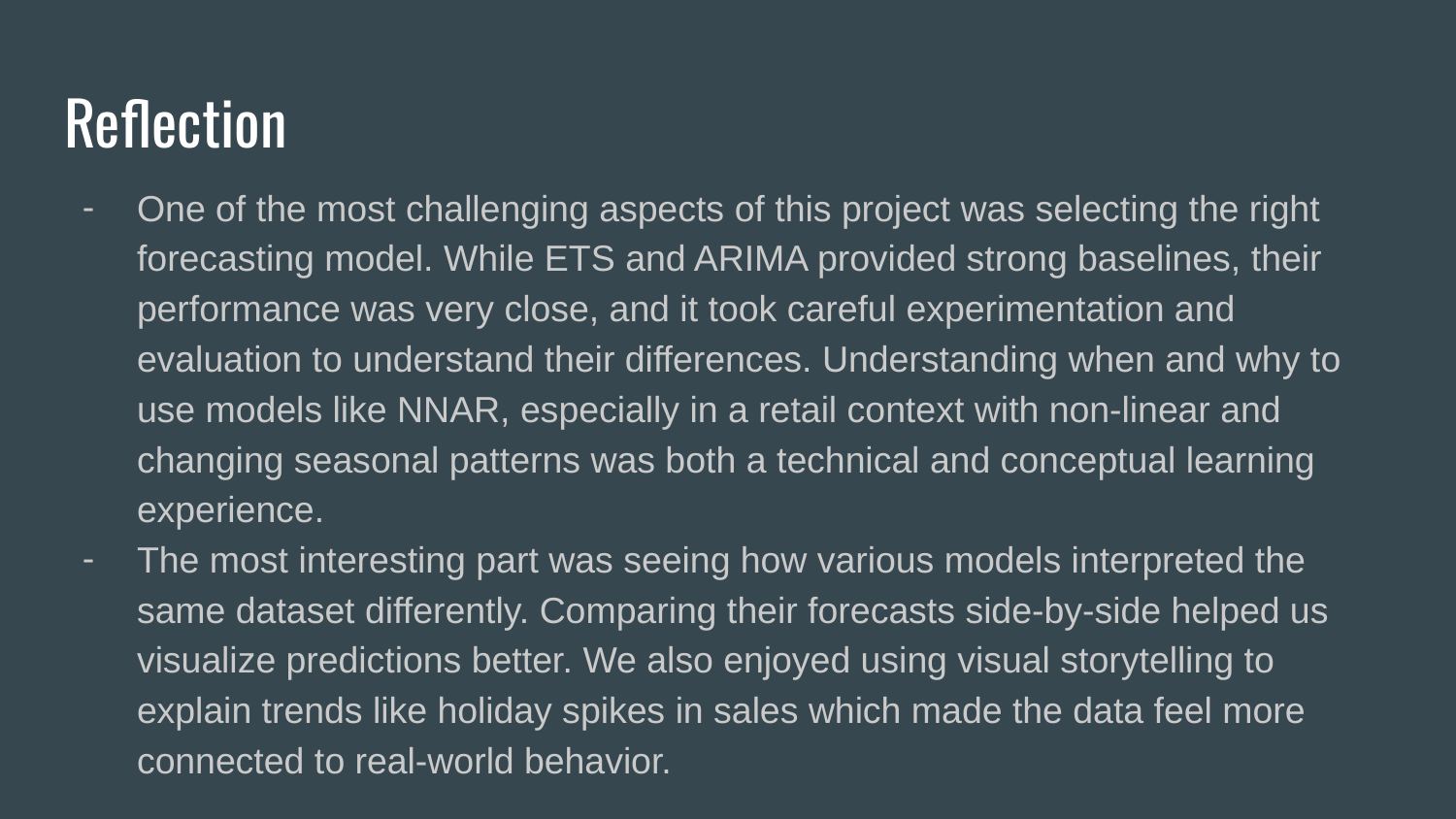

# Reflection
One of the most challenging aspects of this project was selecting the right forecasting model. While ETS and ARIMA provided strong baselines, their performance was very close, and it took careful experimentation and evaluation to understand their differences. Understanding when and why to use models like NNAR, especially in a retail context with non-linear and changing seasonal patterns was both a technical and conceptual learning experience.
The most interesting part was seeing how various models interpreted the same dataset differently. Comparing their forecasts side-by-side helped us visualize predictions better. We also enjoyed using visual storytelling to explain trends like holiday spikes in sales which made the data feel more connected to real-world behavior.